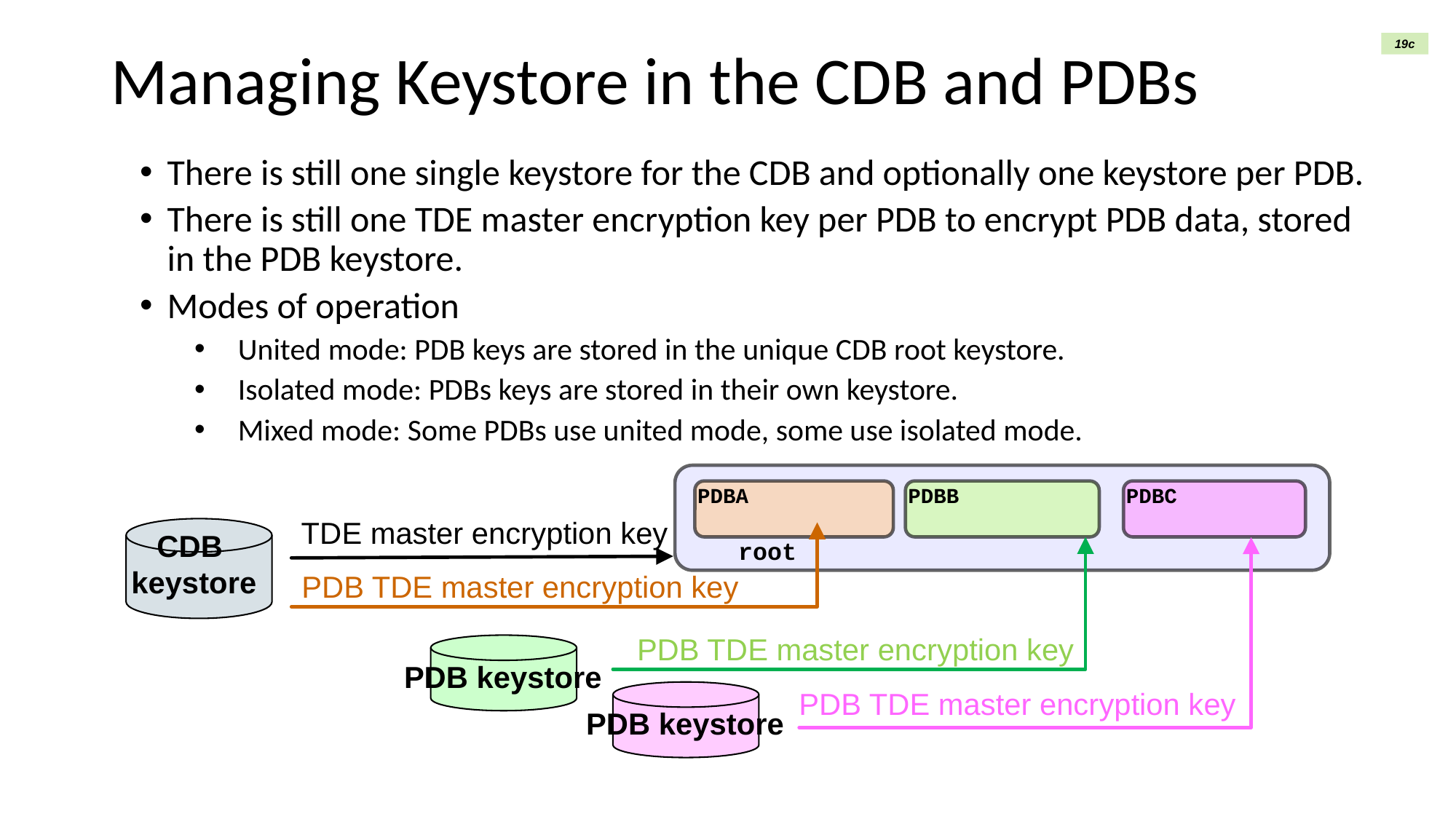

19c
# Managing Keystore in the CDB and PDBs
There is still one single keystore for the CDB and optionally one keystore per PDB.
There is still one TDE master encryption key per PDB to encrypt PDB data, stored in the PDB keystore.
Modes of operation
United mode: PDB keys are stored in the unique CDB root keystore.
Isolated mode: PDBs keys are stored in their own keystore.
Mixed mode: Some PDBs use united mode, some use isolated mode.

    root
PDBA
PDBB
PDBC
TDE master encryption key

CDB
keystore

PDB TDE master encryption key
PDB TDE master encryption key

PDB keystore
PDB TDE master encryption key

PDB keystore